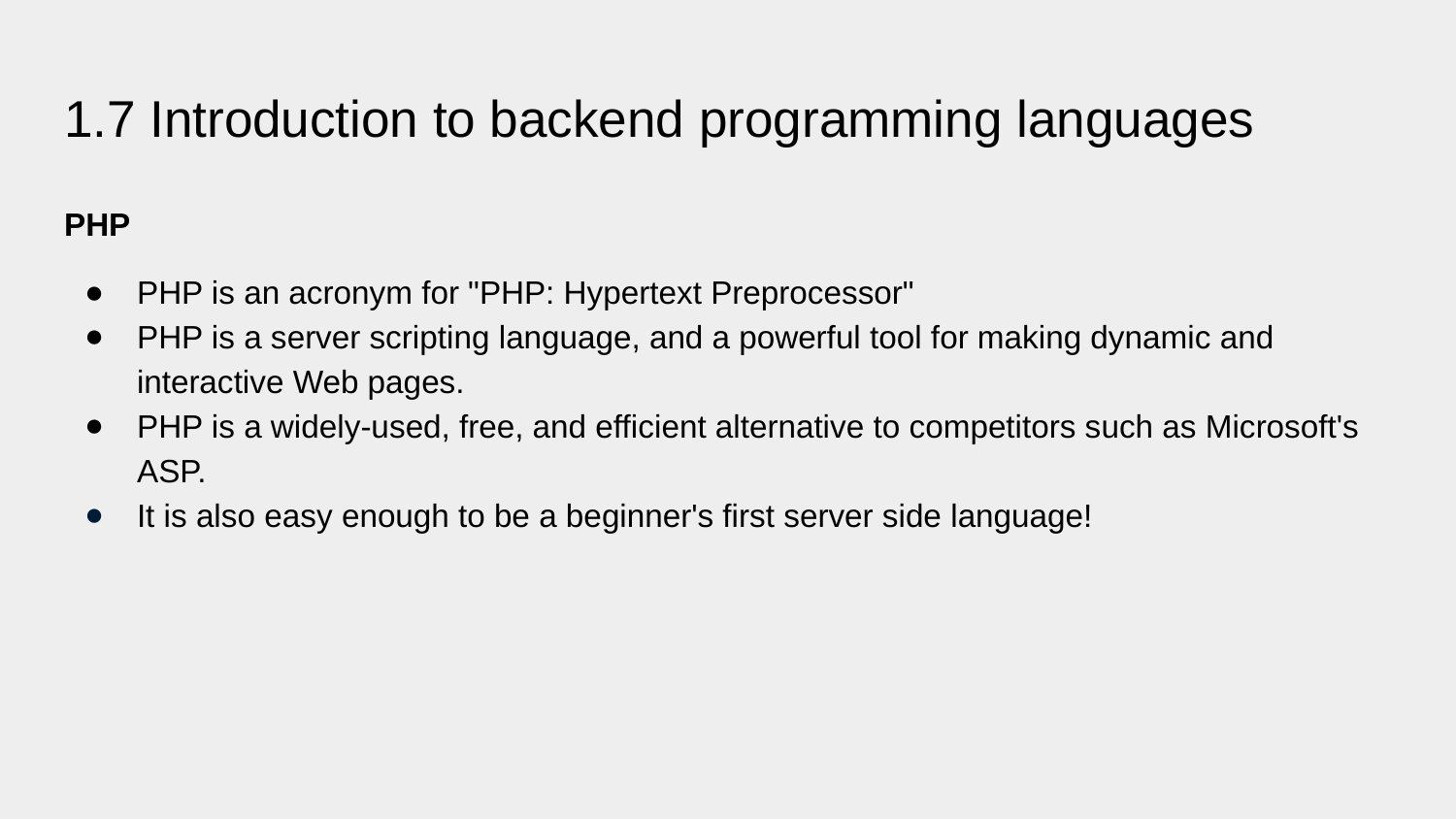

# 1.7 Introduction to backend programming languages
PHP
PHP is an acronym for "PHP: Hypertext Preprocessor"
PHP is a server scripting language, and a powerful tool for making dynamic and interactive Web pages.
PHP is a widely-used, free, and efficient alternative to competitors such as Microsoft's ASP.
It is also easy enough to be a beginner's first server side language!